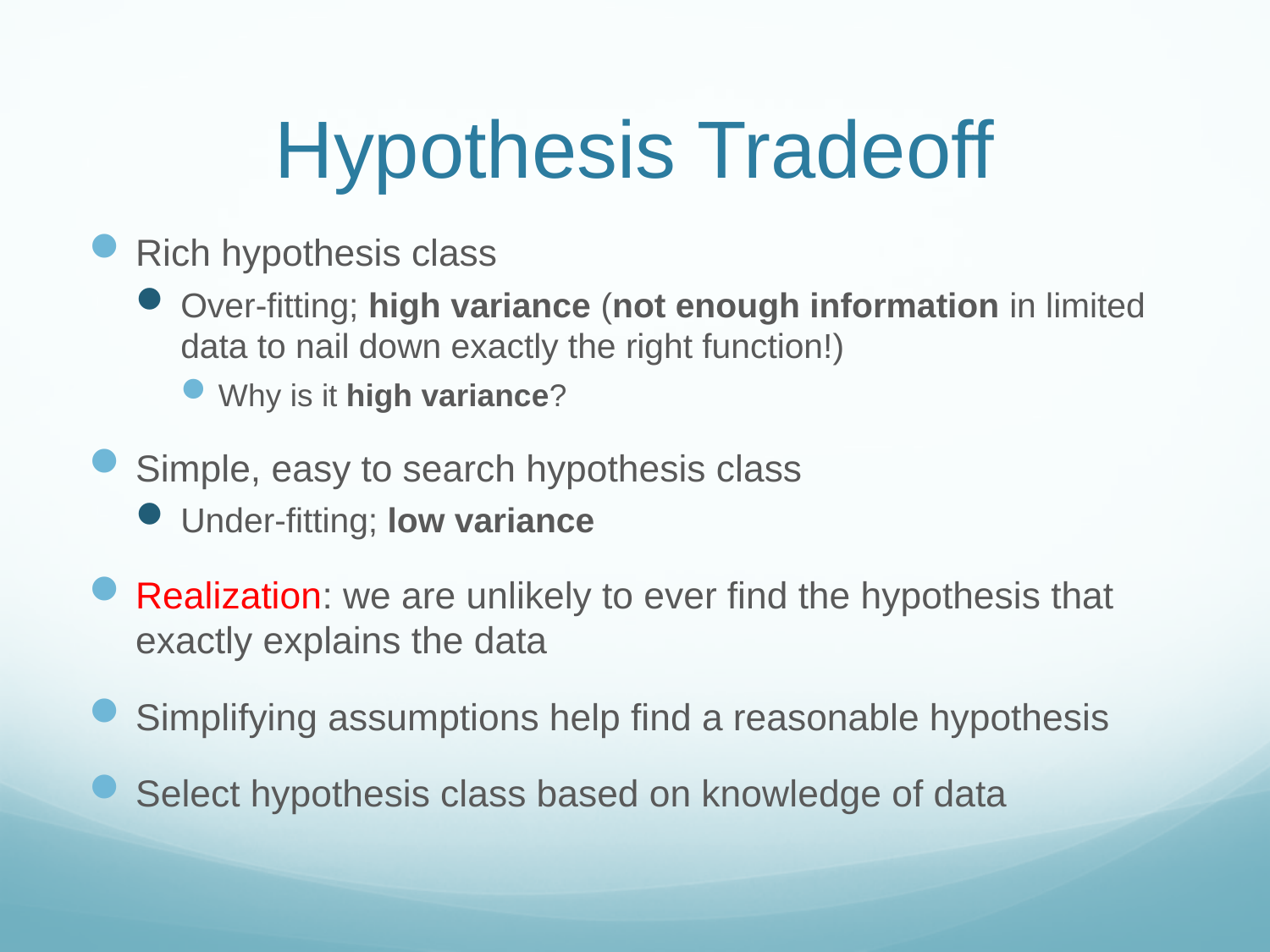

# Hypothesis Tradeoff
Rich hypothesis class
Over-fitting; high variance (not enough information in limited data to nail down exactly the right function!)
Why is it high variance?
Simple, easy to search hypothesis class
Under-fitting; low variance
Realization: we are unlikely to ever find the hypothesis that exactly explains the data
Simplifying assumptions help find a reasonable hypothesis
Select hypothesis class based on knowledge of data